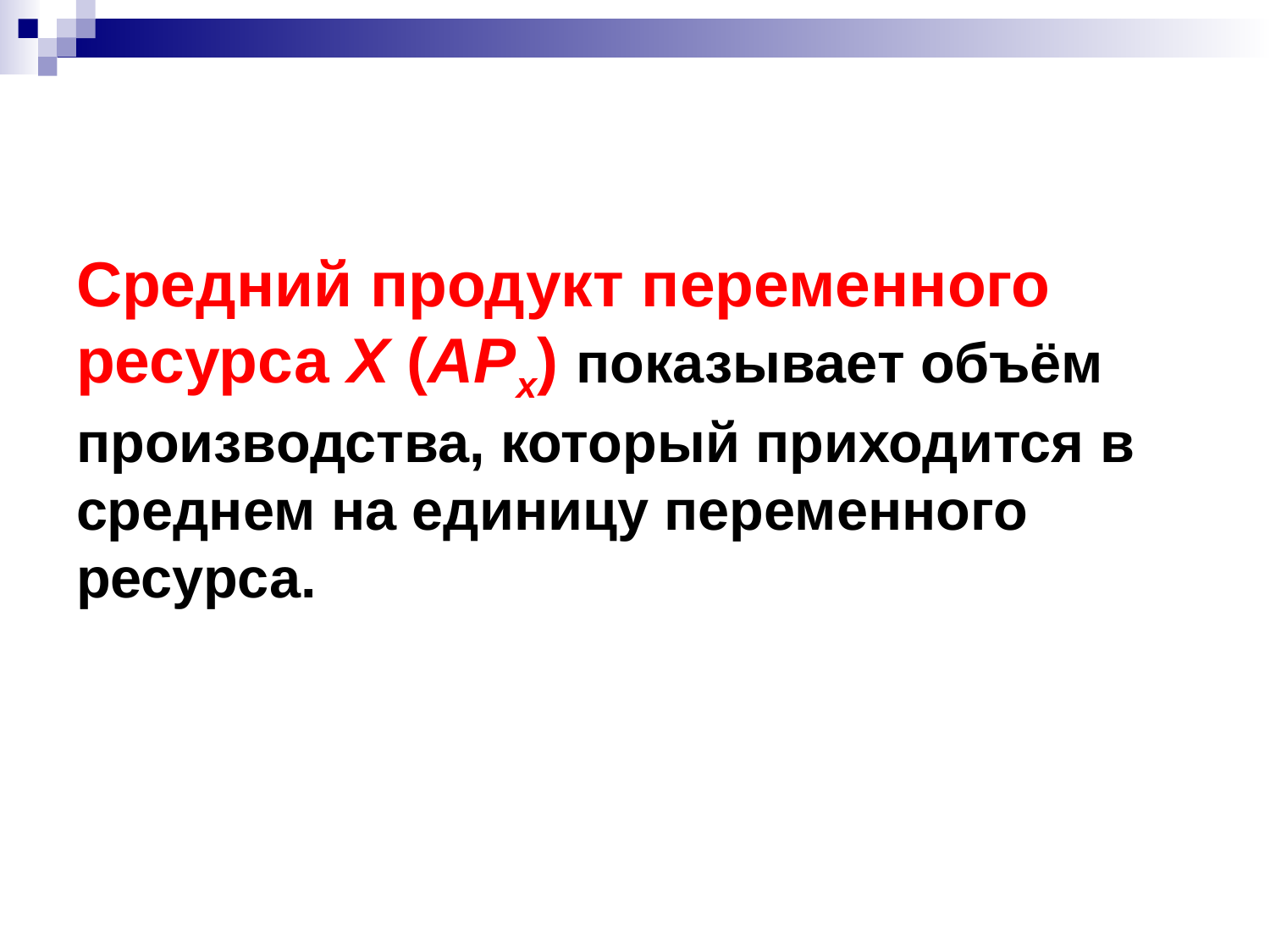

# Средний продукт переменного ресурса X (APx) показывает объём производства, который приходится в среднем на единицу переменного ресурса.